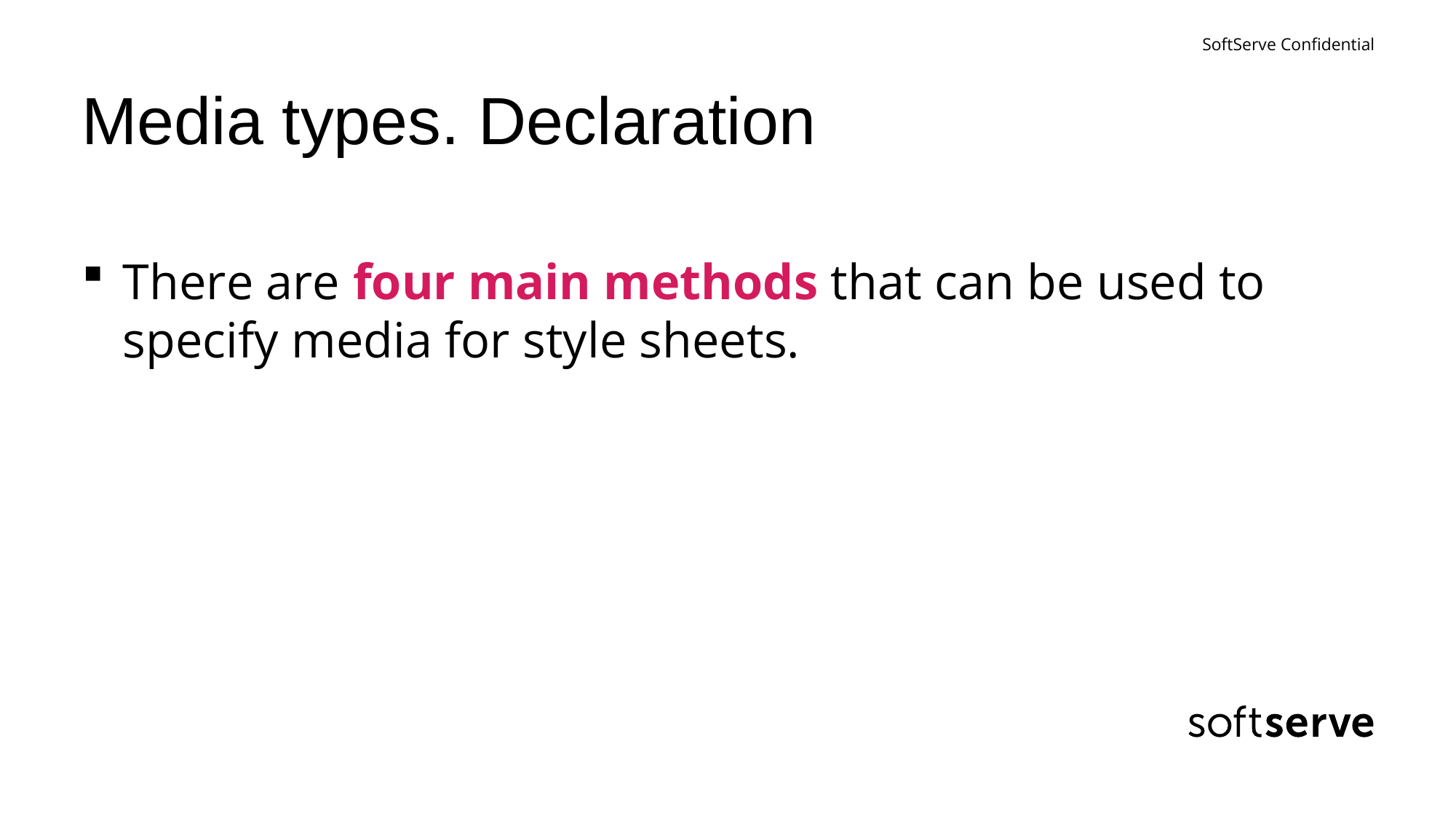

# Media types. Declaration
There are four main methods that can be used to specify media for style sheets.